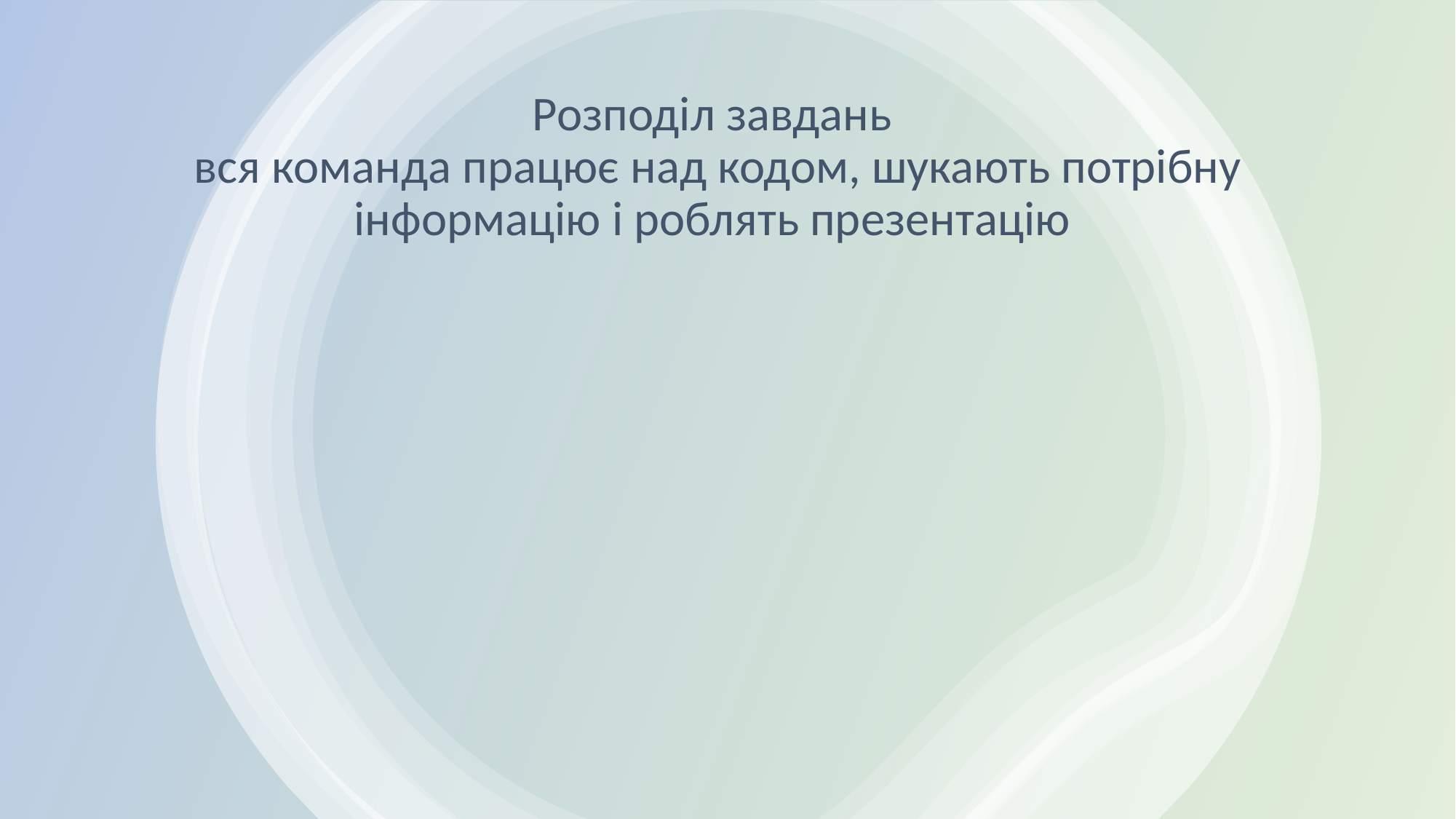

# Розподіл завдань вся команда працює над кодом, шукають потрібну інформацію і роблять презентацію